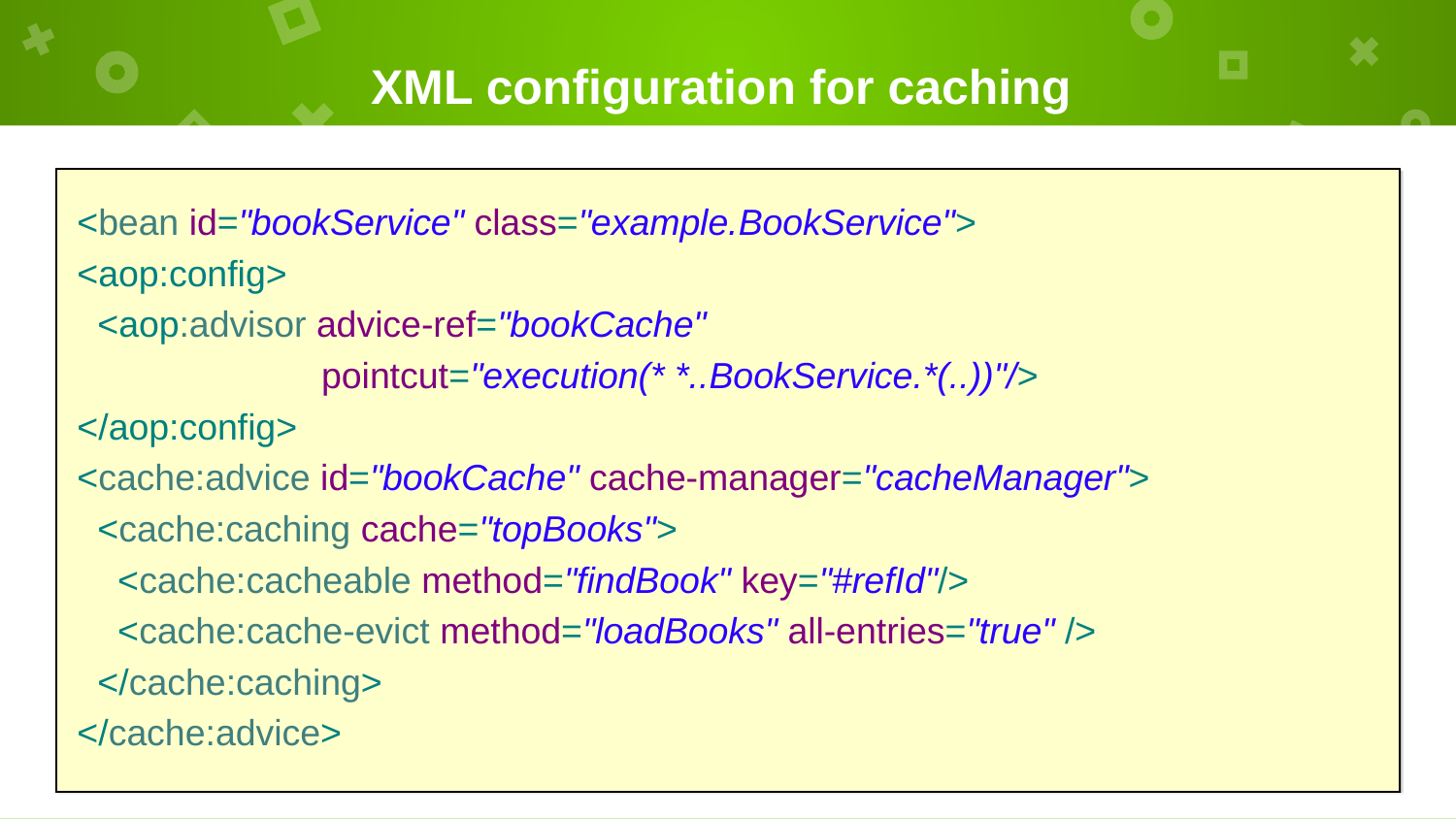

# XML configuration for caching
<bean id="bookService" class="example.BookService">
<aop:config>
  <aop:advisor advice-ref="bookCache"
                        pointcut="execution(* *..BookService.*(..))"/>
</aop:config>
<cache:advice id="bookCache" cache-manager="cacheManager">
  <cache:caching cache="topBooks">
    <cache:cacheable method="findBook" key="#refId"/>
    <cache:cache-evict method="loadBooks" all-entries="true" />
  </cache:caching>
</cache:advice>